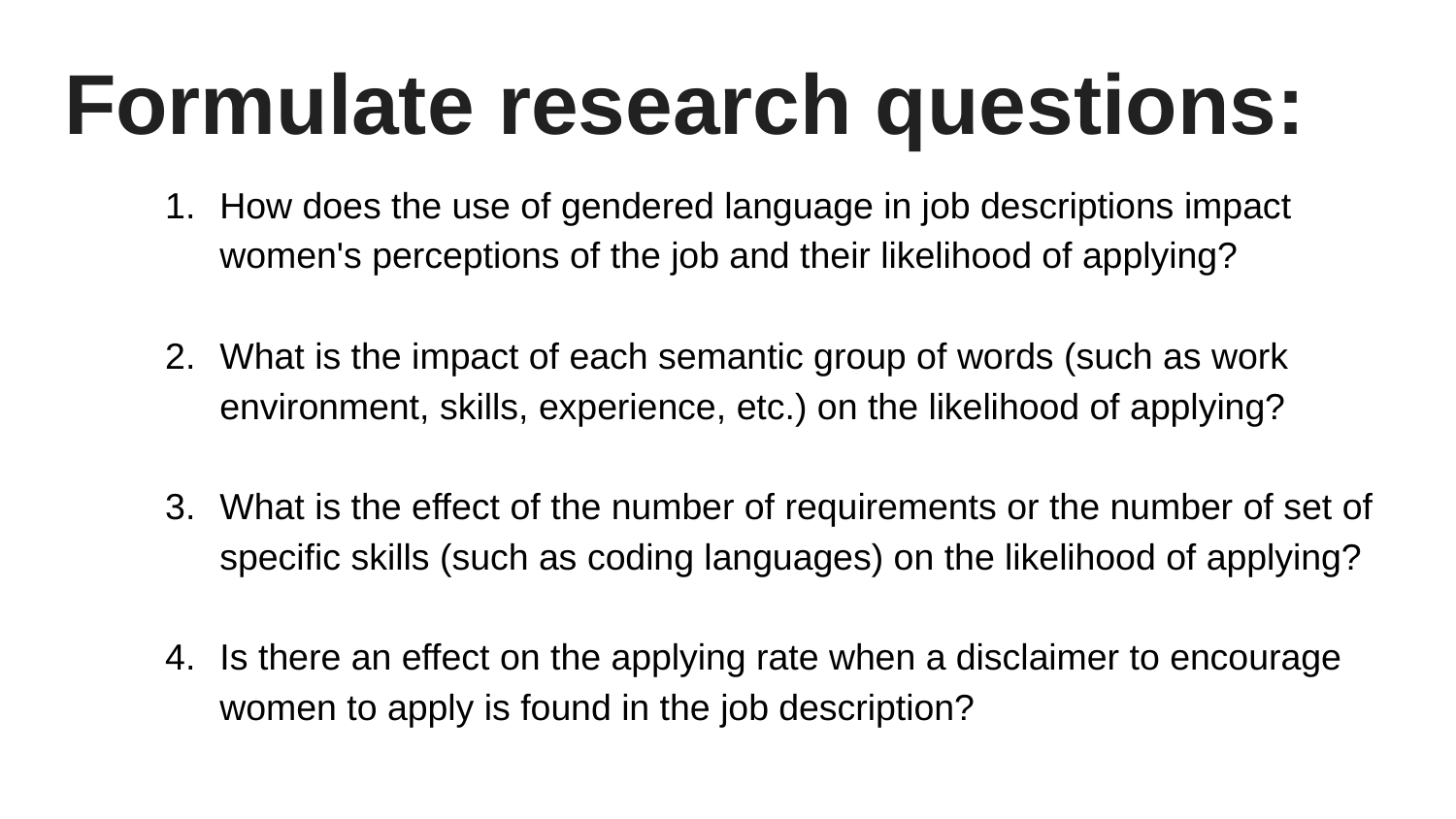

# Formulate research questions:
How does the use of gendered language in job descriptions impact women's perceptions of the job and their likelihood of applying?

What is the impact of each semantic group of words (such as work environment, skills, experience, etc.) on the likelihood of applying?

What is the effect of the number of requirements or the number of set of specific skills (such as coding languages) on the likelihood of applying?

Is there an effect on the applying rate when a disclaimer to encourage women to apply is found in the job description?